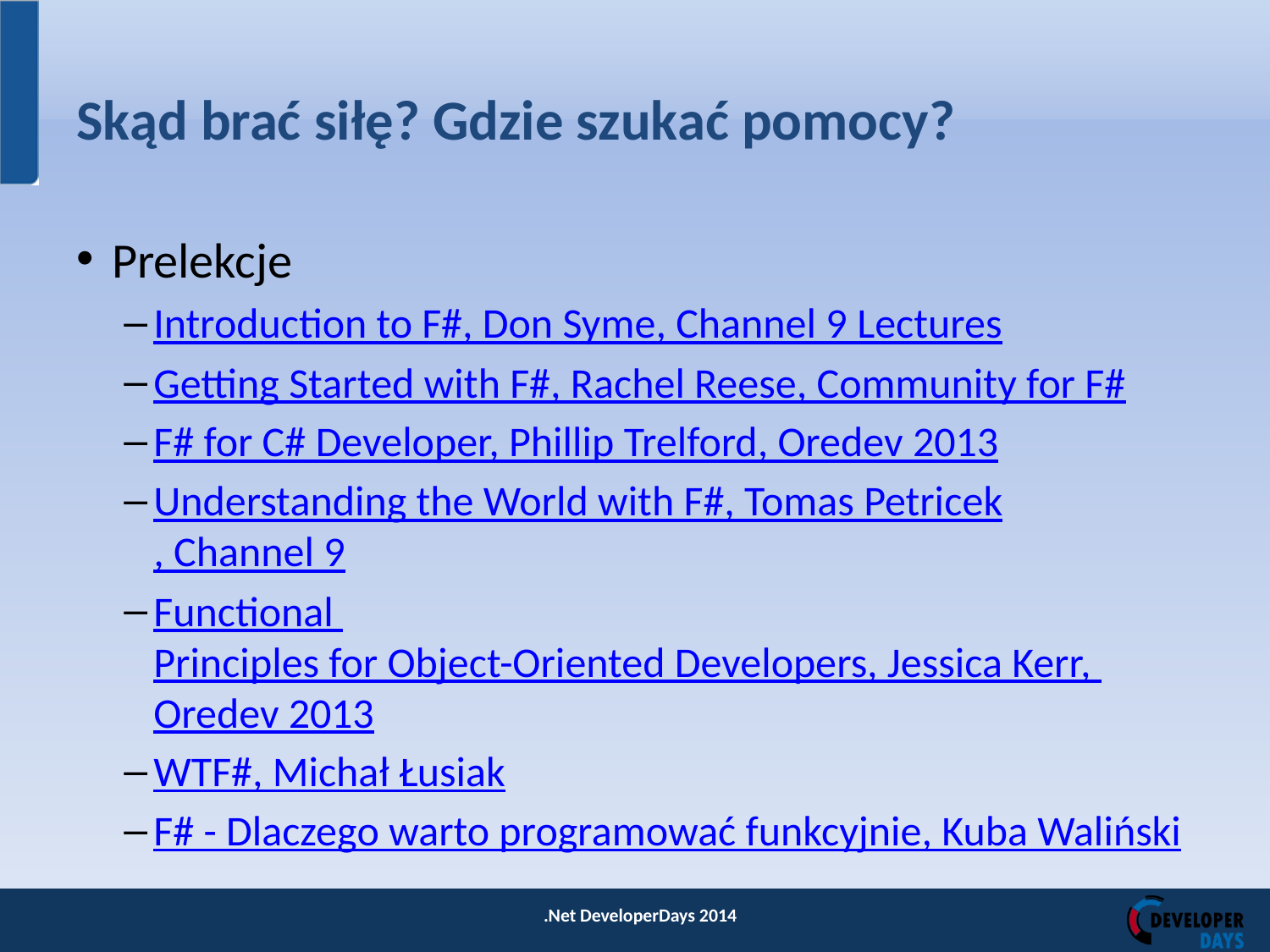

# Skąd brać siłę? Gdzie szukać pomocy?
Prelekcje
Introduction to F#, Don Syme, Channel 9 Lectures
Getting Started with F#, Rachel Reese, Community for F#
F# for C# Developer, Phillip Trelford, Oredev 2013
Understanding the World with F#, Tomas Petricek, Channel 9
Functional Principles for Object-Oriented Developers, Jessica Kerr, Oredev 2013
WTF#, Michał Łusiak
F# - Dlaczego warto programować funkcyjnie, Kuba Waliński

.Net DeveloperDays 2014